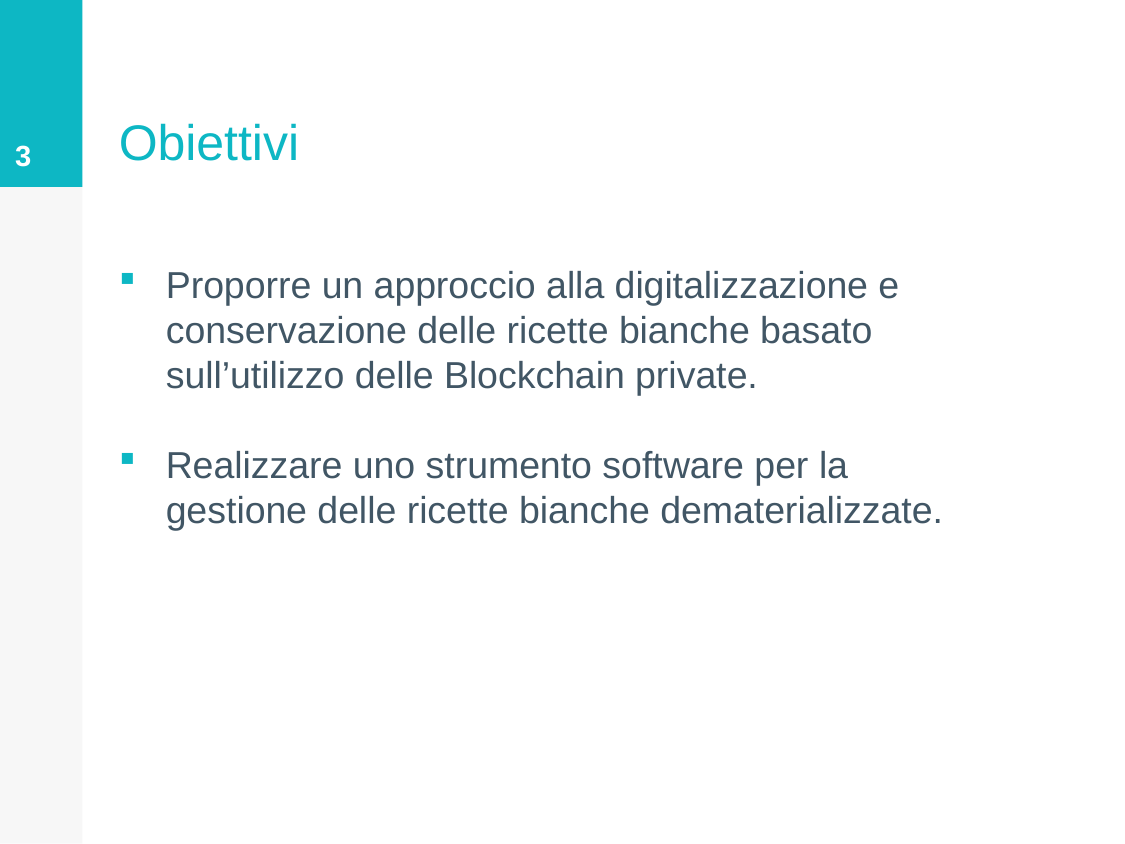

3
Obiettivi
Proporre un approccio alla digitalizzazione e conservazione delle ricette bianche basato sull’utilizzo delle Blockchain private.

Realizzare uno strumento software per la gestione delle ricette bianche dematerializzate.